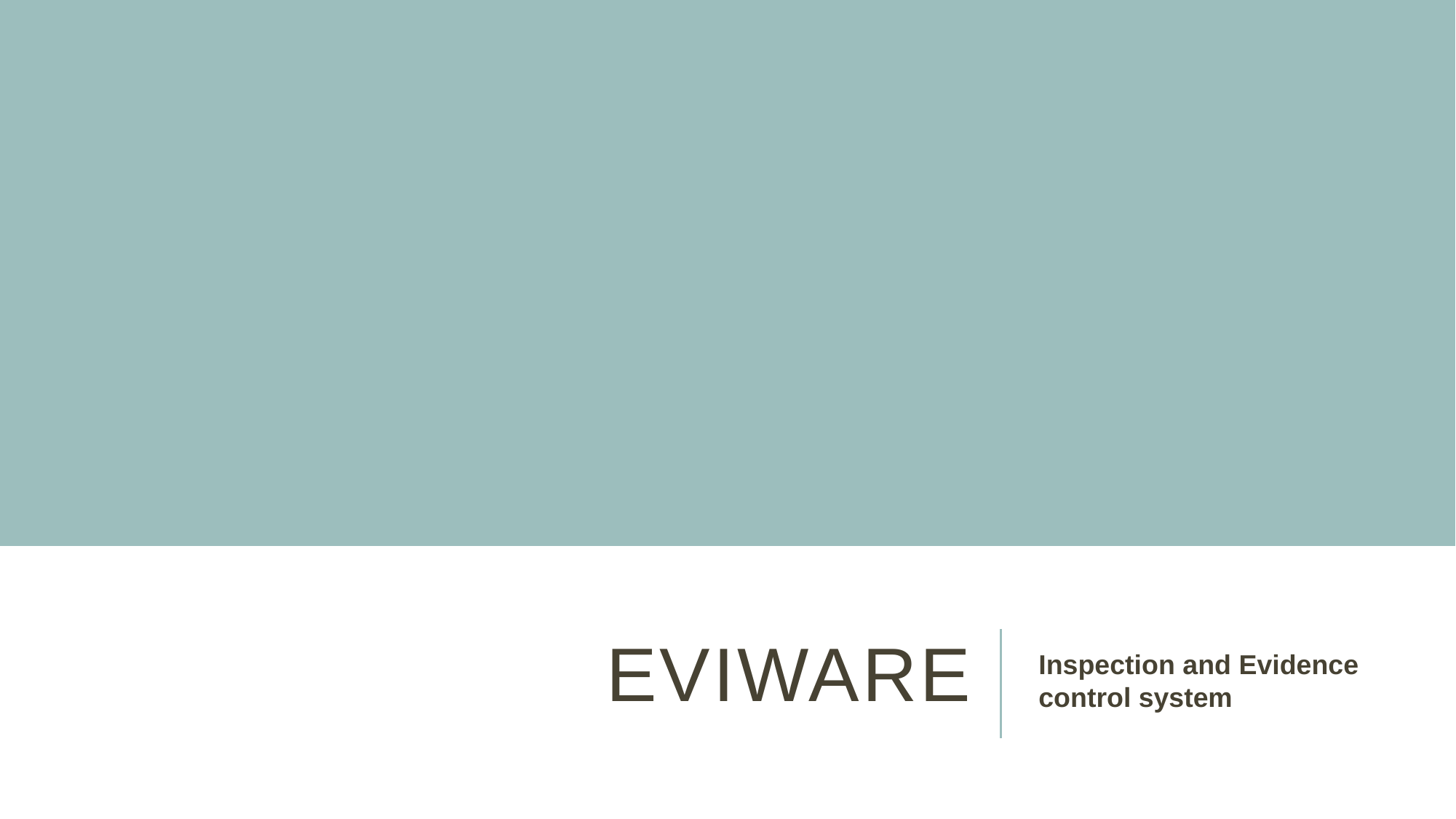

# EviWare
Inspection and Evidence control system